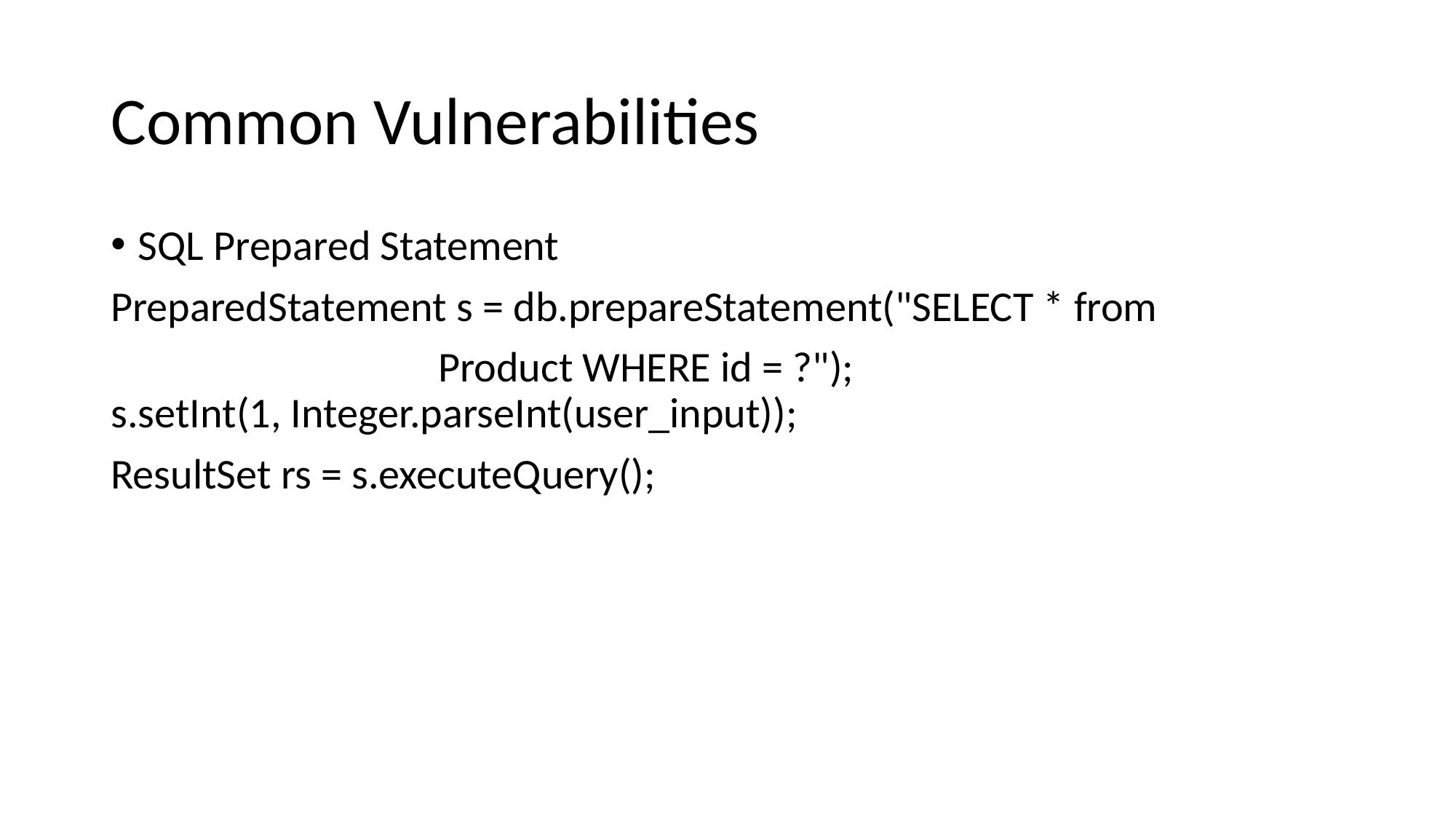

# Common Vulnerabilities
SQL Prepared Statement
PreparedStatement s = db.prepareStatement("SELECT * from
			Product WHERE id = ?");
s.setInt(1, Integer.parseInt(user_input));
ResultSet rs = s.executeQuery();